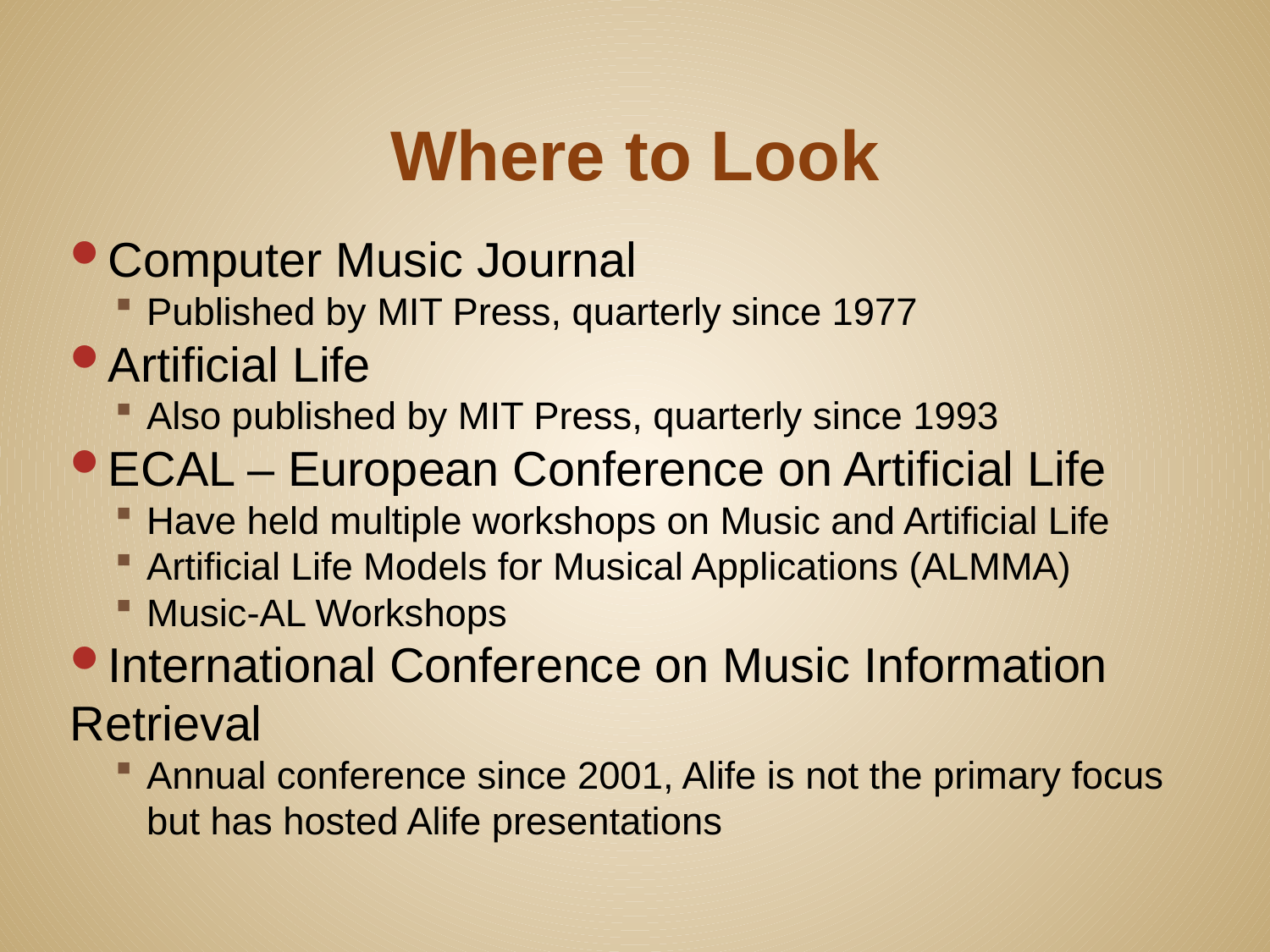

# Where to Look
Computer Music Journal
Published by MIT Press, quarterly since 1977
Artificial Life
Also published by MIT Press, quarterly since 1993
ECAL – European Conference on Artificial Life
Have held multiple workshops on Music and Artificial Life
Artificial Life Models for Musical Applications (ALMMA)
Music-AL Workshops
International Conference on Music Information Retrieval
Annual conference since 2001, Alife is not the primary focus but has hosted Alife presentations